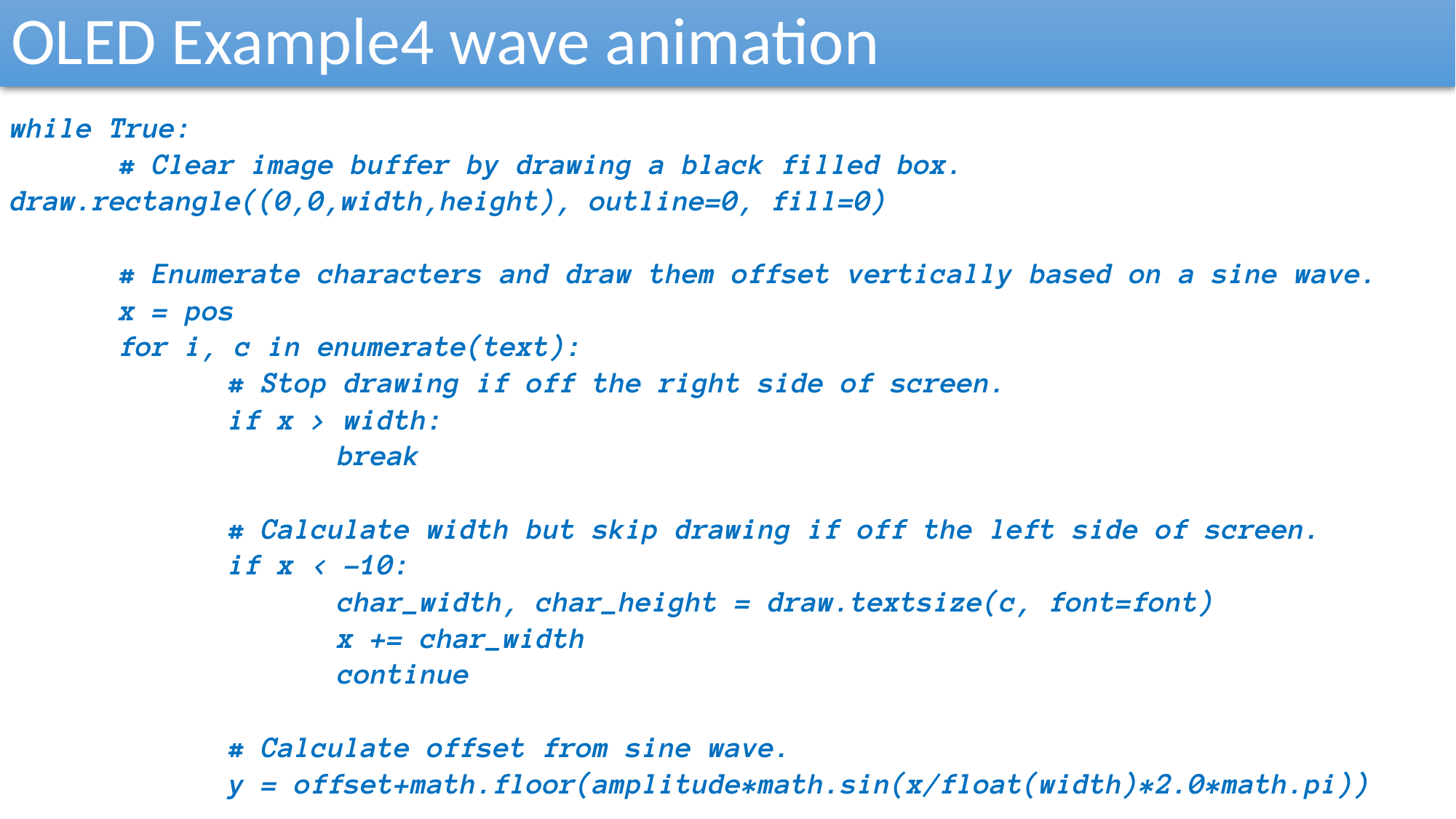

OLED Example4 wave animation
while True:
	# Clear image buffer by drawing a black filled box.    	draw.rectangle((0,0,width,height), outline=0, fill=0)

	# Enumerate characters and draw them offset vertically based on a sine wave.
	x = pos
	for i, c in enumerate(text):
		# Stop drawing if off the right side of screen.
		if x > width:
			break

		# Calculate width but skip drawing if off the left side of screen.
		if x < -10:
			char_width, char_height = draw.textsize(c, font=font)
			x += char_width
			continue

		# Calculate offset from sine wave.
		y = offset+math.floor(amplitude*math.sin(x/float(width)*2.0*math.pi))